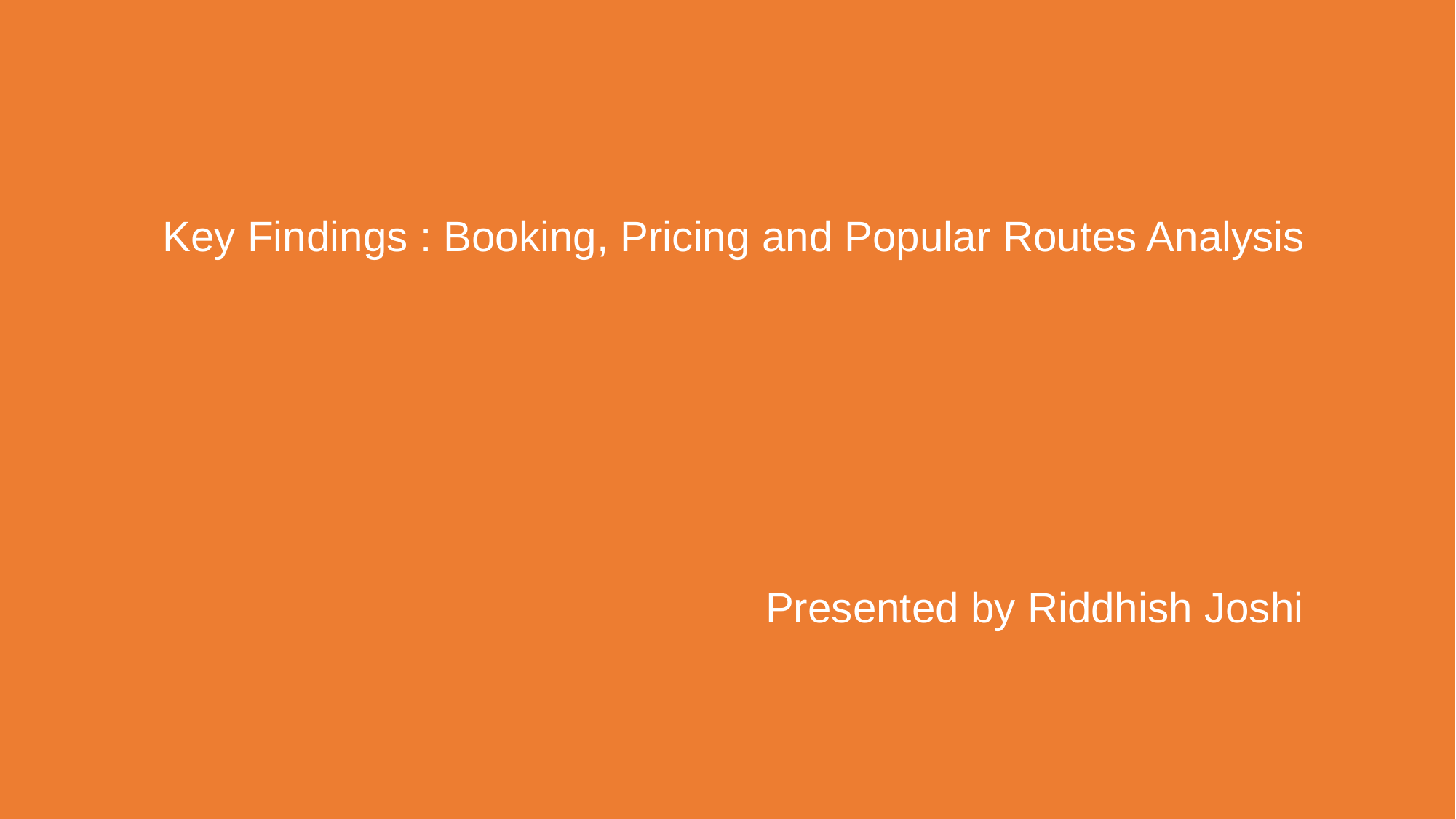

# Key Findings : Booking, Pricing and Popular Routes Analysis
Presented by Riddhish Joshi